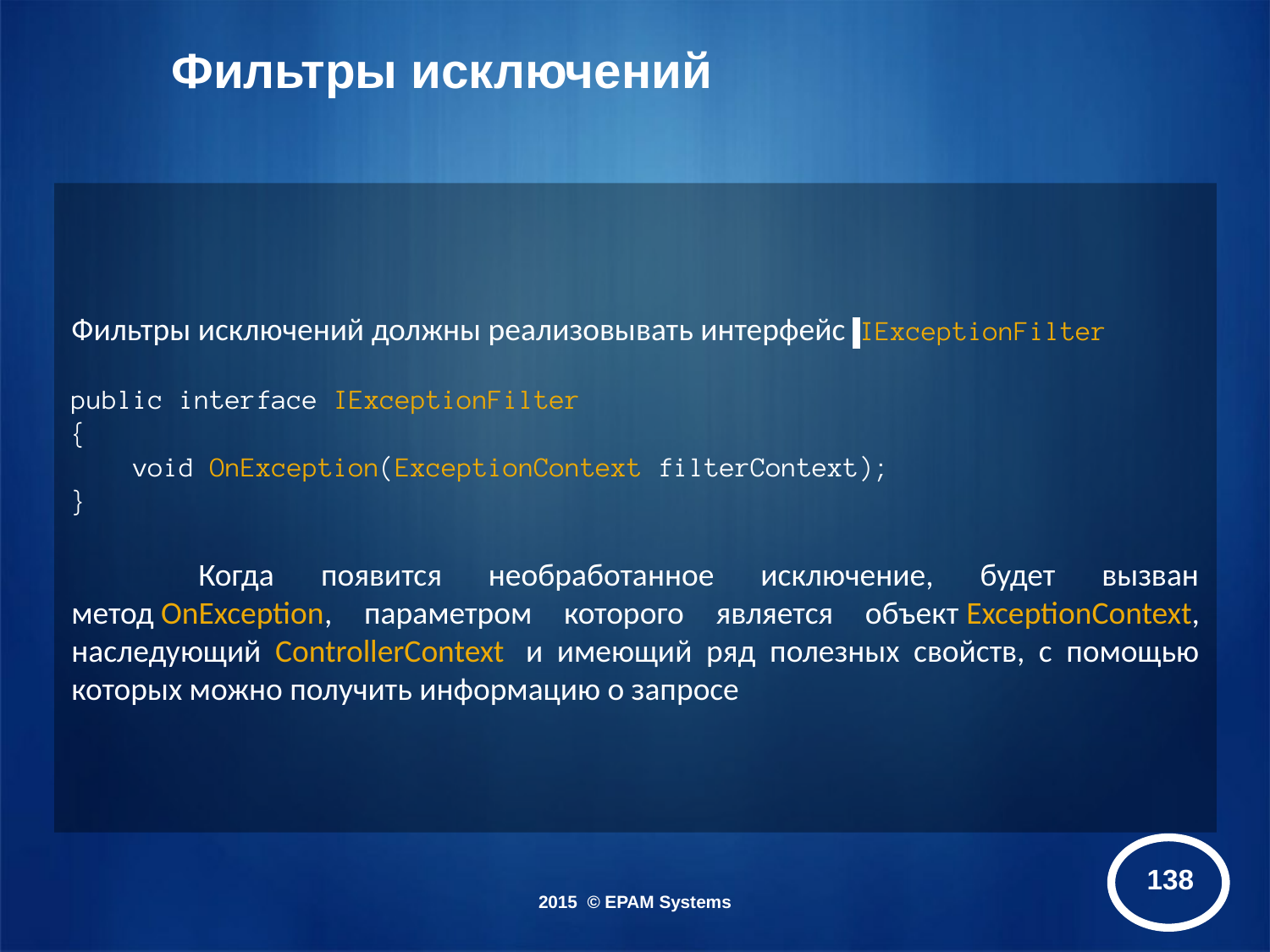

# Фильтры исключений
Фильтры исключений должны реализовывать интерфейс  IExceptionFilter

public interface IExceptionFilter
{
    void OnException(ExceptionContext filterContext);
}

	Когда появится необработанное исключение, будет вызван метод OnException, параметром которого является объект ExceptionContext, наследующий ControllerContext  и имеющий ряд полезных свойств, с помощью которых можно получить информацию о запросе
2015  © EPAM Systems